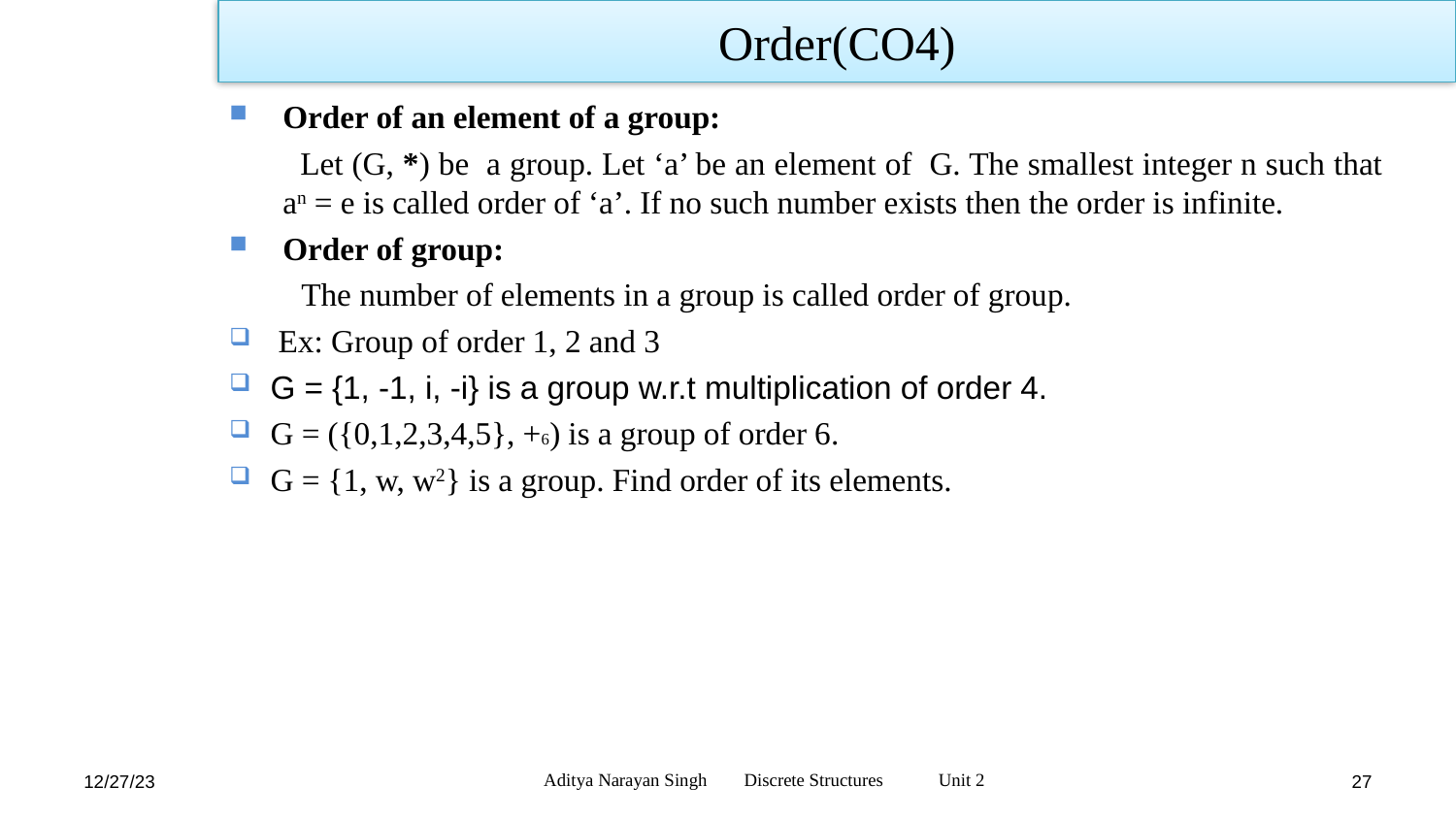

Order(CO4)
Order of an element of a group:
        Let (G, *) be  a group. Let ‘a’ be an element of  G. The smallest integer n such that an = e is called order of ‘a’. If no such number exists then the order is infinite.
Order of group:
         The number of elements in a group is called order of group.
 Ex: Group of order 1, 2 and 3
G = {1, -1, i, -i} is a group w.r.t multiplication of order 4.
G = ({0,1,2,3,4,5}, +6) is a group of order 6.
G = {1, w, w2} is a group. Find order of its elements.

Aditya Narayan Singh        Discrete Structures            Unit 2
12/27/23
27